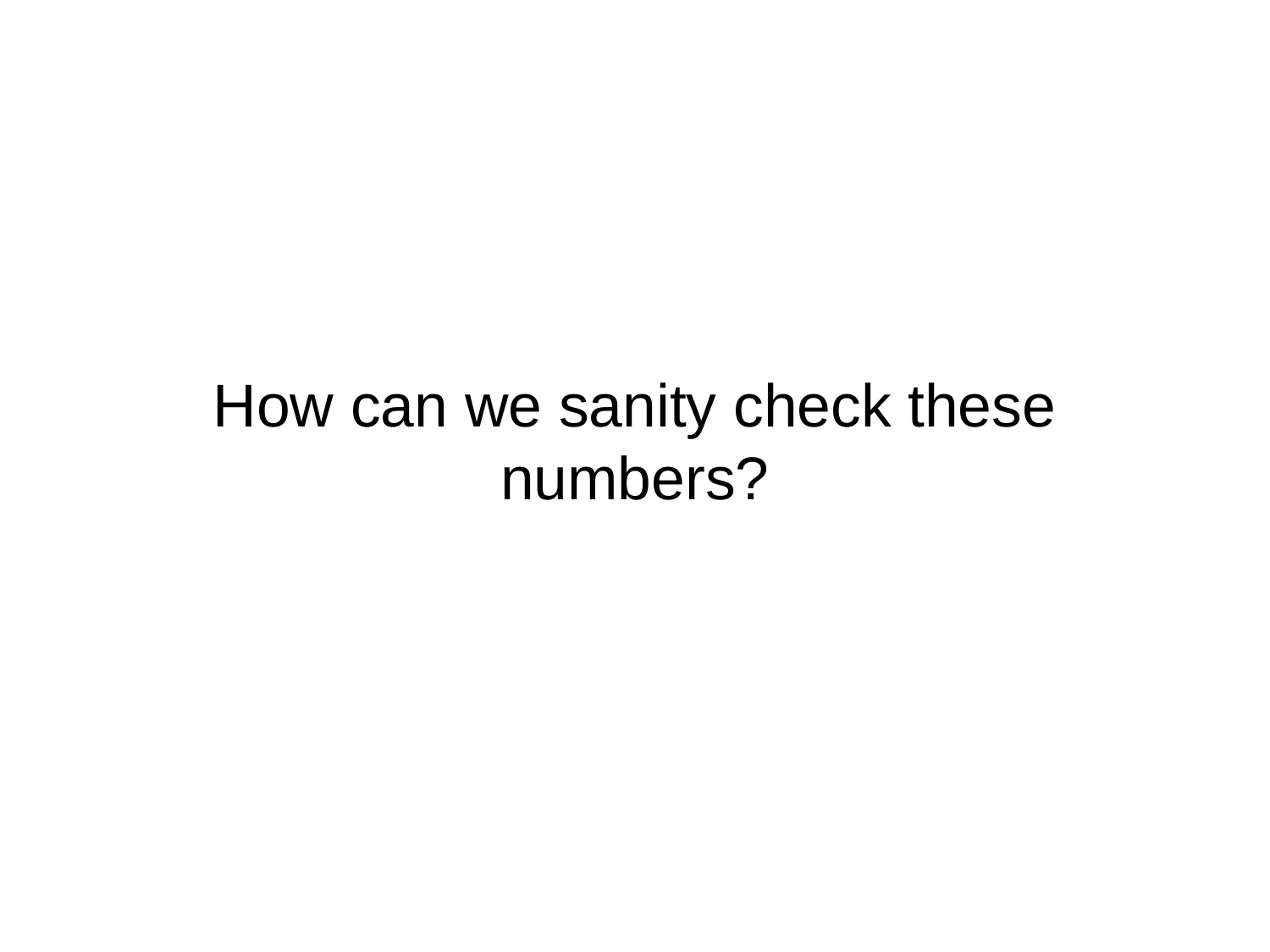

# How can we sanity check these numbers?